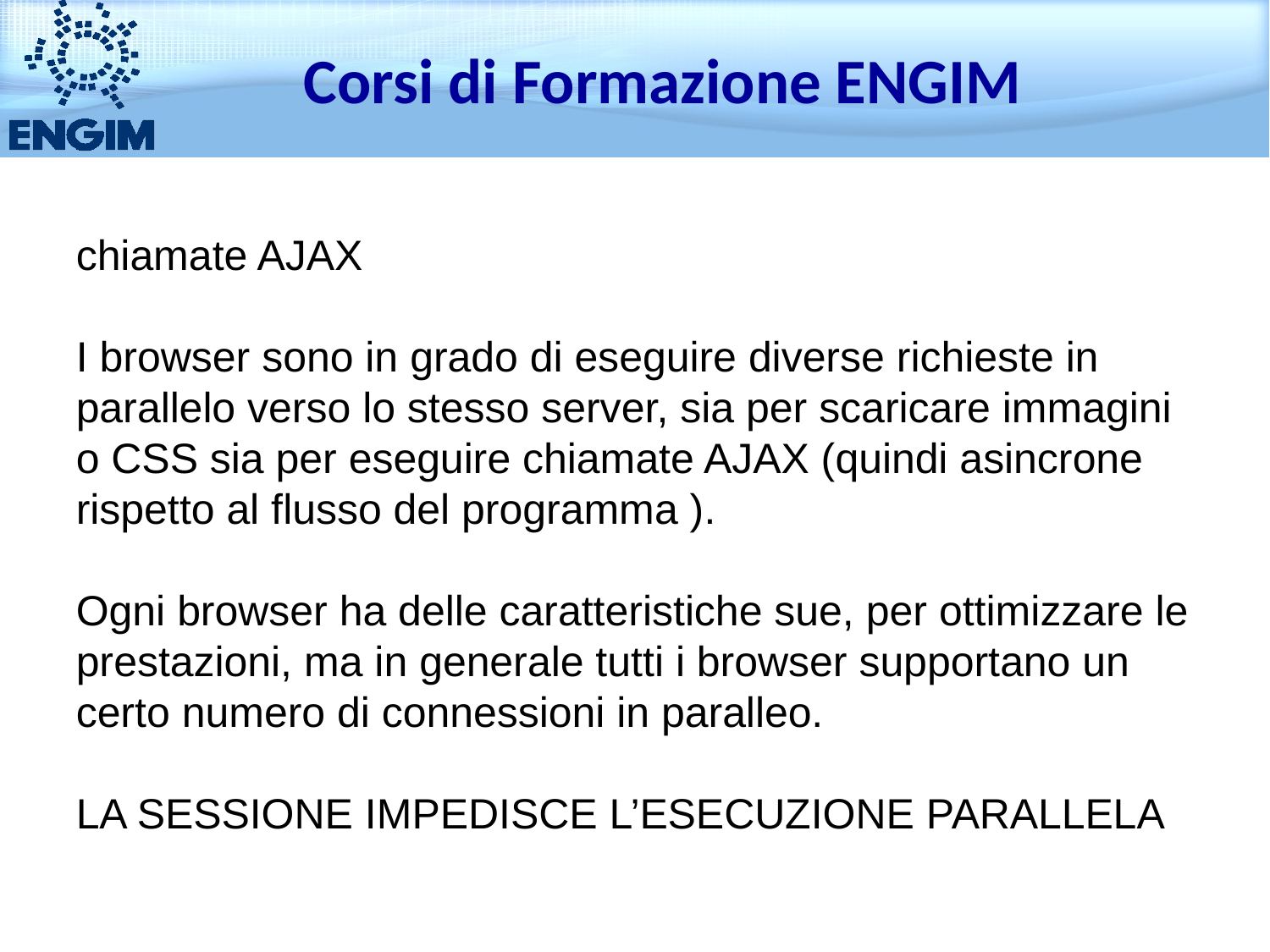

Corsi di Formazione ENGIM
chiamate AJAX

I browser sono in grado di eseguire diverse richieste in parallelo verso lo stesso server, sia per scaricare immagini o CSS sia per eseguire chiamate AJAX (quindi asincrone rispetto al flusso del programma ).

Ogni browser ha delle caratteristiche sue, per ottimizzare le prestazioni, ma in generale tutti i browser supportano un certo numero di connessioni in paralleo.

LA SESSIONE IMPEDISCE L’ESECUZIONE PARALLELA